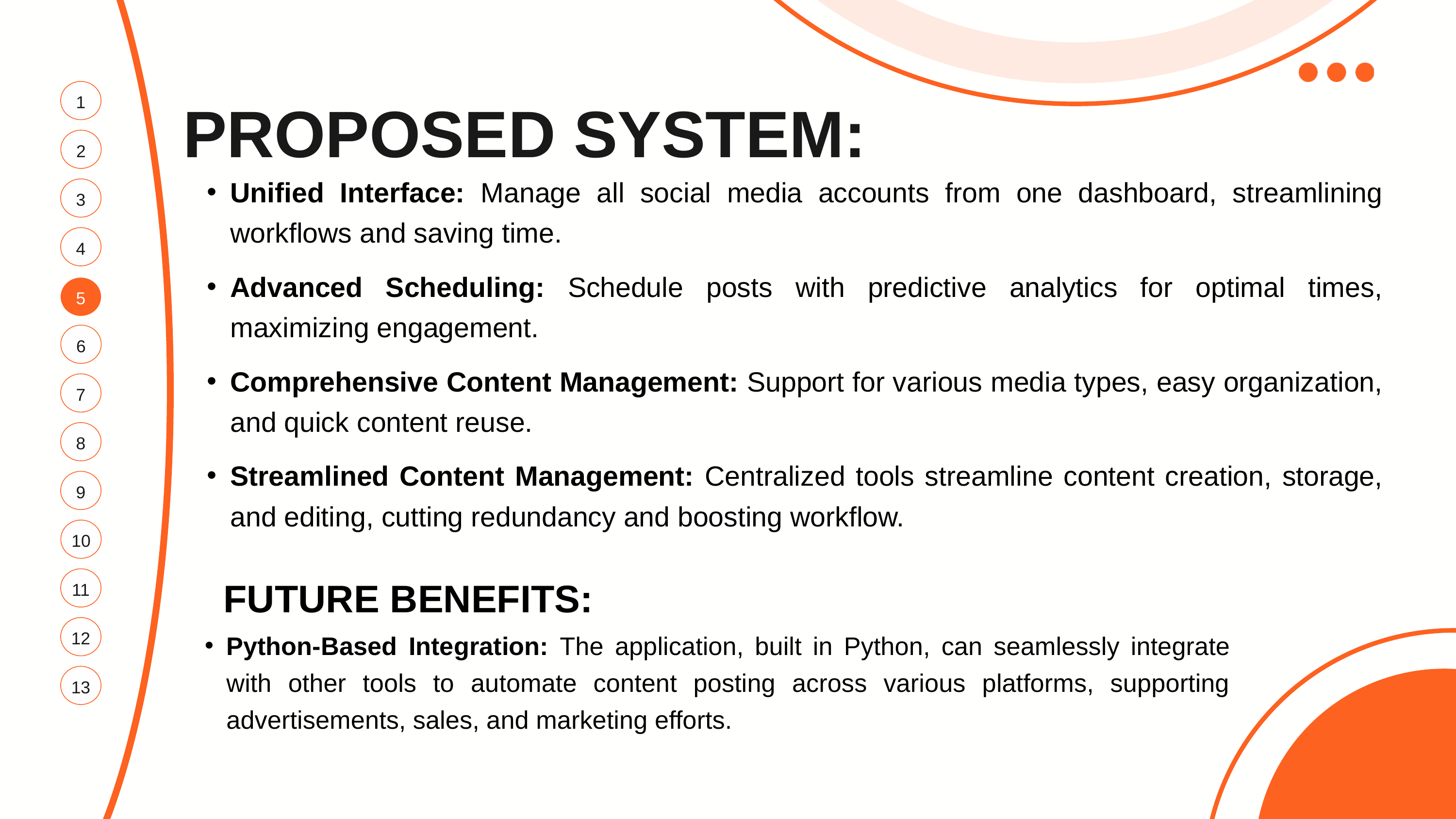

PROPOSED SYSTEM:

1

2
Unified Interface: Manage all social media accounts from one dashboard, streamlining workflows and saving time.

Advanced Scheduling: Schedule posts with predictive analytics for optimal times, maximizing engagement.

Comprehensive Content Management: Support for various media types, easy organization, and quick content reuse.

Streamlined Content Management: Centralized tools streamline content creation, storage, and editing, cutting redundancy and boosting workflow.

3

4

5

6

7

8

9

10
FUTURE BENEFITS:

11

12
Python-Based Integration: The application, built in Python, can seamlessly integrate with other tools to automate content posting across various platforms, supporting advertisements, sales, and marketing efforts.

13